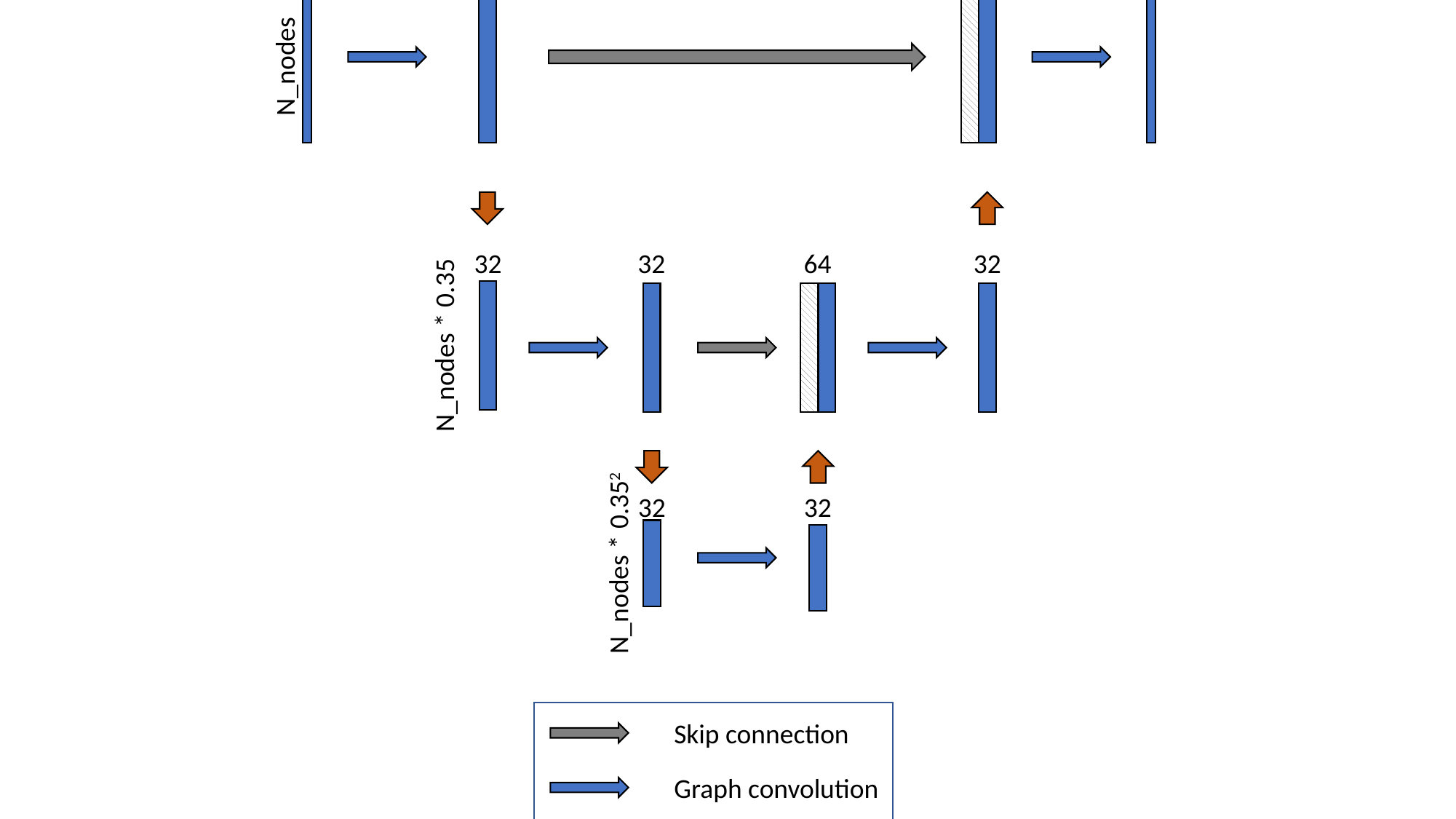

N_features
32
64
N_classes

N_nodes

32
32
64
32

N_nodes * 0.35

32
32

N_nodes * 0.352

Skip connection

Graph convolution

pooling

unpooling